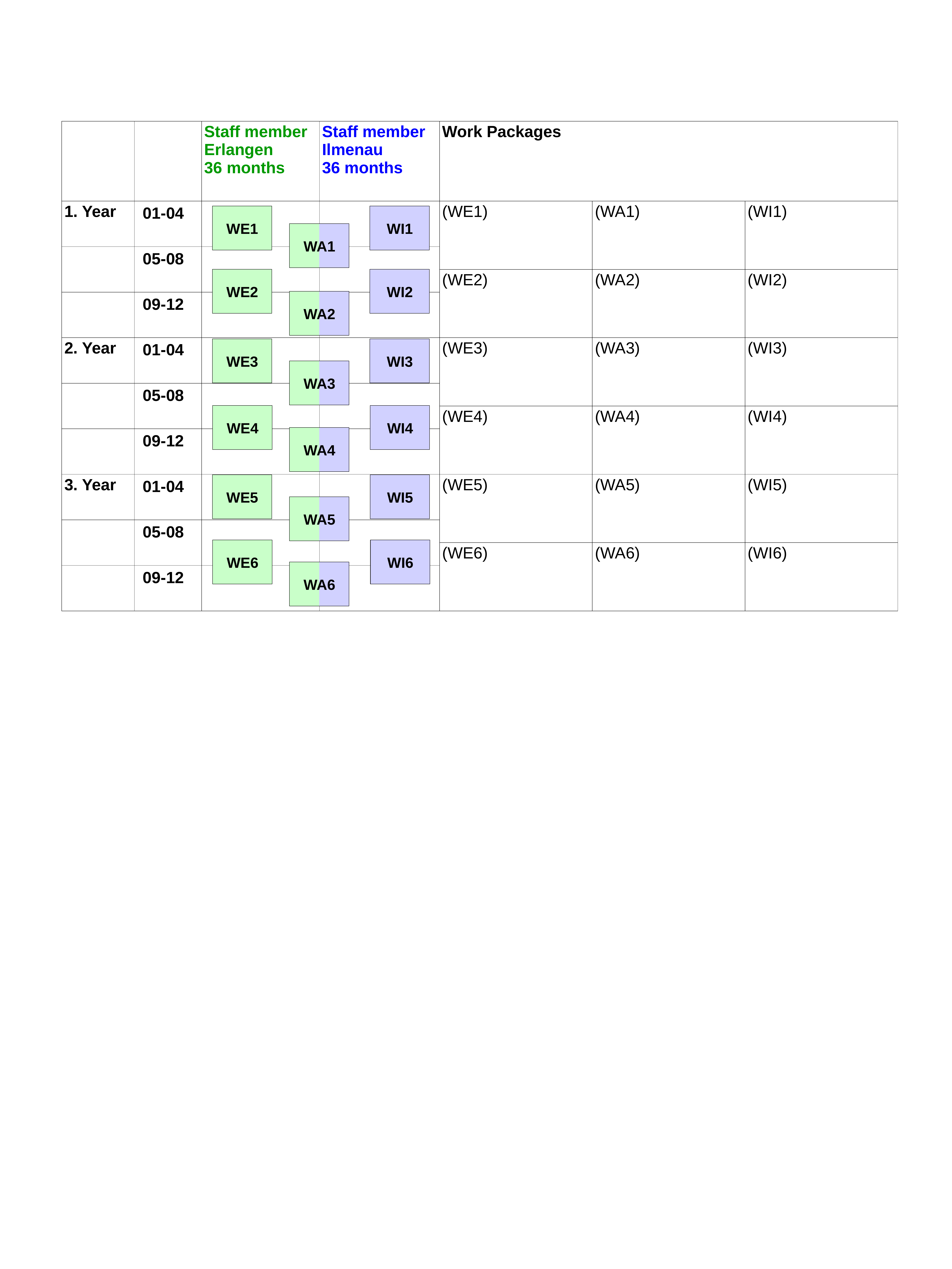

|  |  | Staff member Erlangen 36 months | Staff member Ilmenau 36 months | Work Packages |  |  |
| --- | --- | --- | --- | --- | --- | --- |
| 1. Year | 01-04 |  |  | (WE1) | (WA1) | (WI1) |
|  | 05-08 |  |  |  |  |  |
|  |  |  |  | (WE2) | (WA2) | (WI2) |
|  | 09-12 |  |  |  |  |  |
| 2. Year | 01-04 |  |  | (WE3) | (WA3) | (WI3) |
|  | 05-08 |  |  |  |  |  |
|  |  |  |  | (WE4) | (WA4) | (WI4) |
|  | 09-12 |  |  |  |  |  |
| 3. Year | 01-04 |  |  | (WE5) | (WA5) | (WI5) |
|  | 05-08 |  |  |  |  |  |
|  |  |  |  | (WE6) | (WA6) | (WI6) |
|  | 09-12 |  |  |  |  |  |
WE1
WI1
WA1

WE2
WI2
WA2

WE3
WI3
WA3

WE4
WI4
WA4

WE5
WI5
WA5

WE6
WI6
WA6